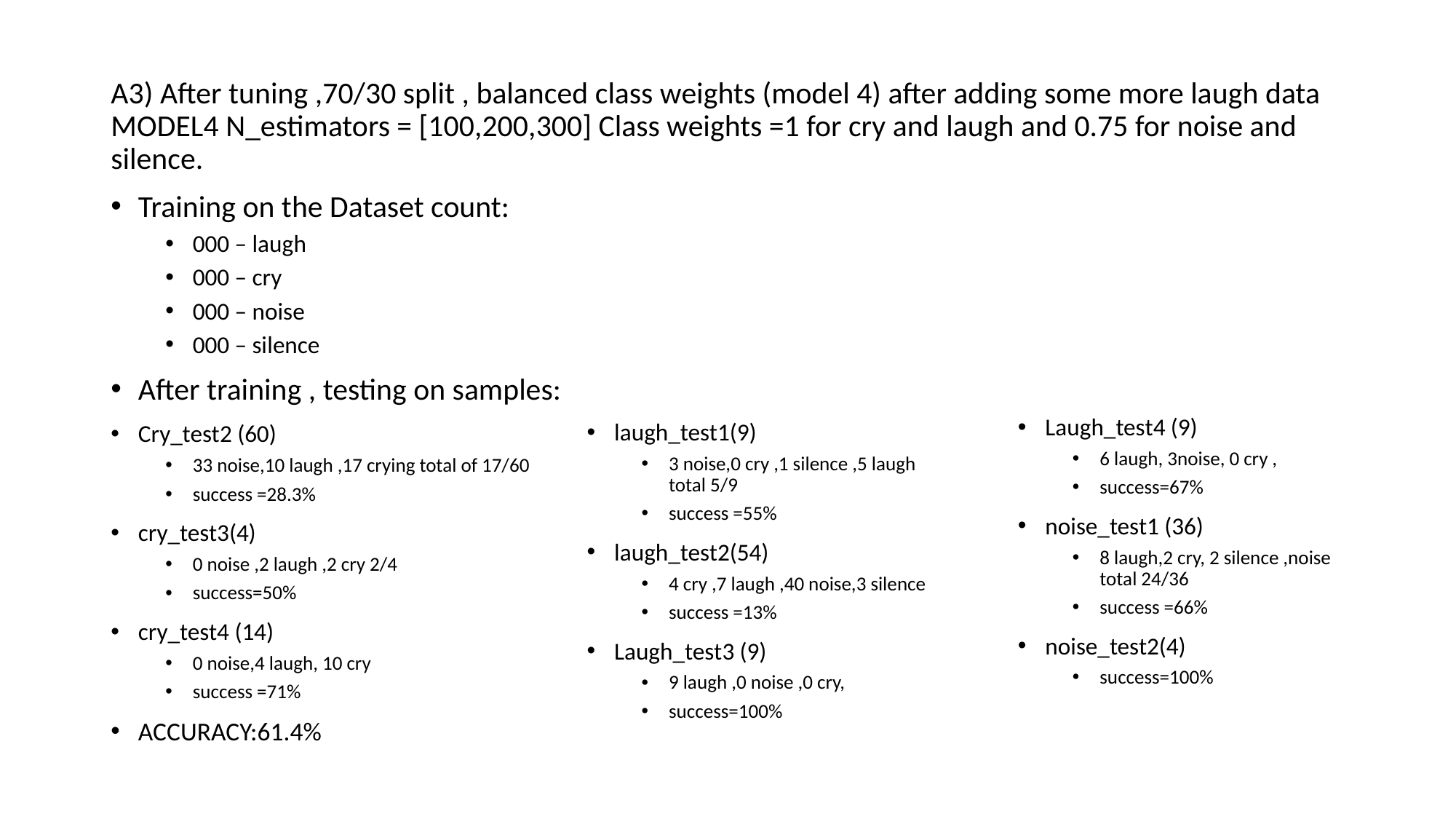

A3) After tuning ,70/30 split , balanced class weights (model 4) after adding some more laugh data MODEL4 N_estimators = [100,200,300] Class weights =1 for cry and laugh and 0.75 for noise and silence.
Training on the Dataset count:
000 – laugh
000 – cry
000 – noise
000 – silence
After training , testing on samples:
Cry_test2 (60)
33 noise,10 laugh ,17 crying total of 17/60
success =28.3%
cry_test3(4)
0 noise ,2 laugh ,2 cry 2/4
success=50%
cry_test4 (14)
0 noise,4 laugh, 10 cry
success =71%
ACCURACY:61.4%
Laugh_test4 (9)
6 laugh, 3noise, 0 cry ,
success=67%
noise_test1 (36)
8 laugh,2 cry, 2 silence ,noise total 24/36
success =66%
noise_test2(4)
success=100%

laugh_test1(9)
3 noise,0 cry ,1 silence ,5 laugh total 5/9
success =55%
laugh_test2(54)
4 cry ,7 laugh ,40 noise,3 silence
success =13%
Laugh_test3 (9)
9 laugh ,0 noise ,0 cry,
success=100%